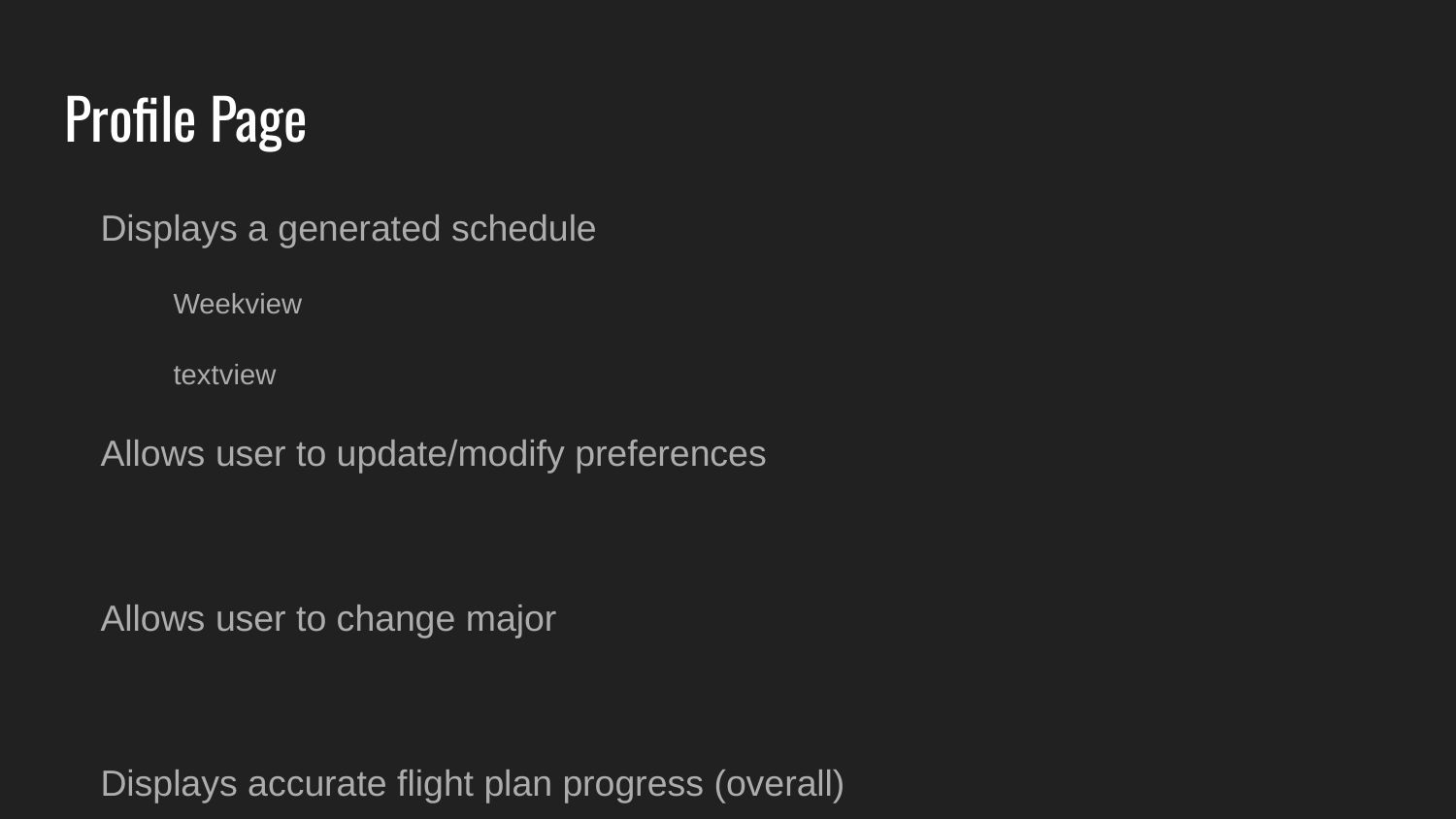

# Profile Page
Displays a generated schedule
Weekview
textview
Allows user to update/modify preferences

Allows user to change major

Displays accurate flight plan progress (overall)